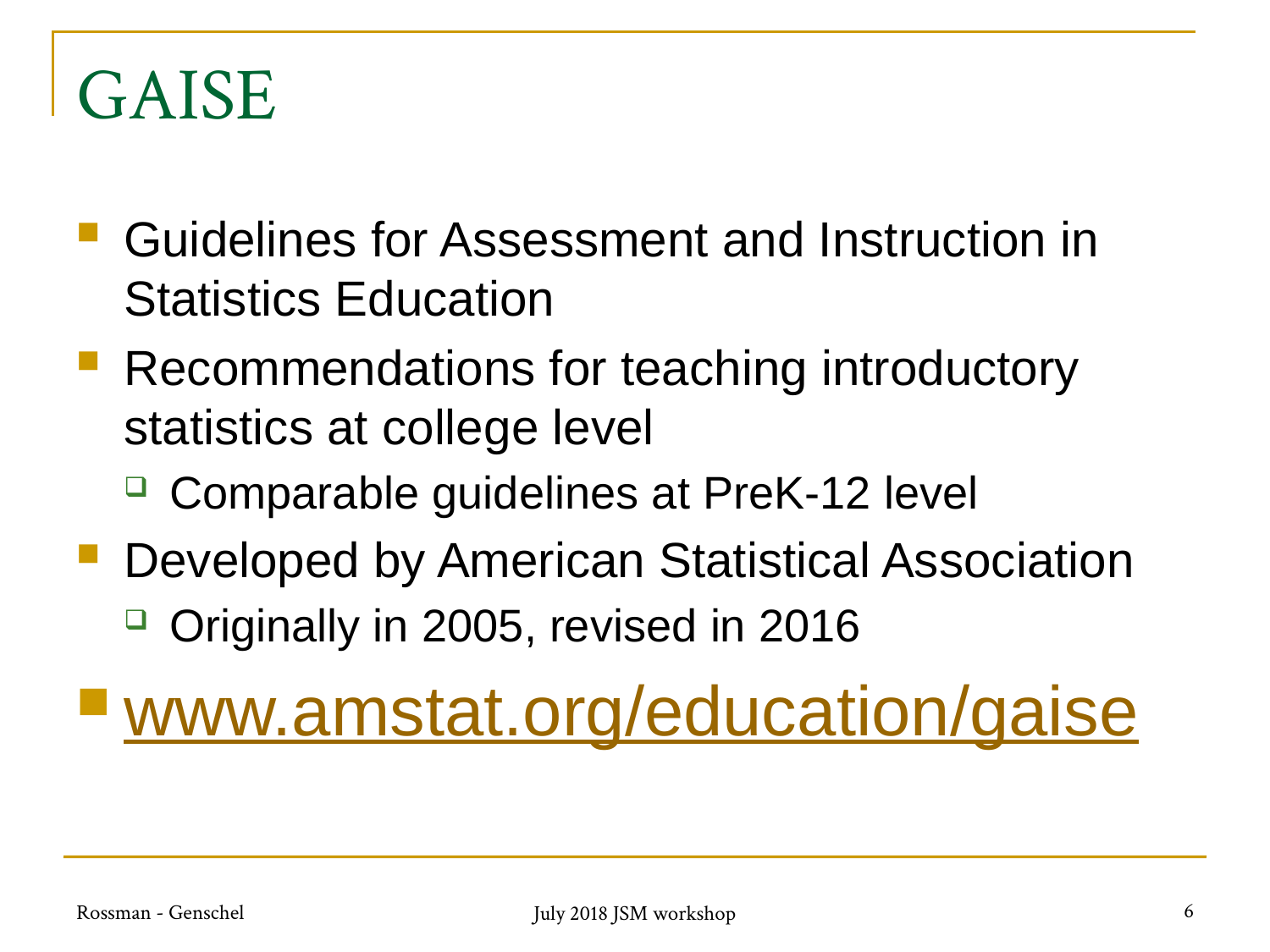

# GAISE
Guidelines for Assessment and Instruction in Statistics Education
Recommendations for teaching introductory statistics at college level
Comparable guidelines at PreK-12 level
Developed by American Statistical Association
Originally in 2005, revised in 2016
www.amstat.org/education/gaise

Rossman - Genschel
6
July 2018 JSM workshop